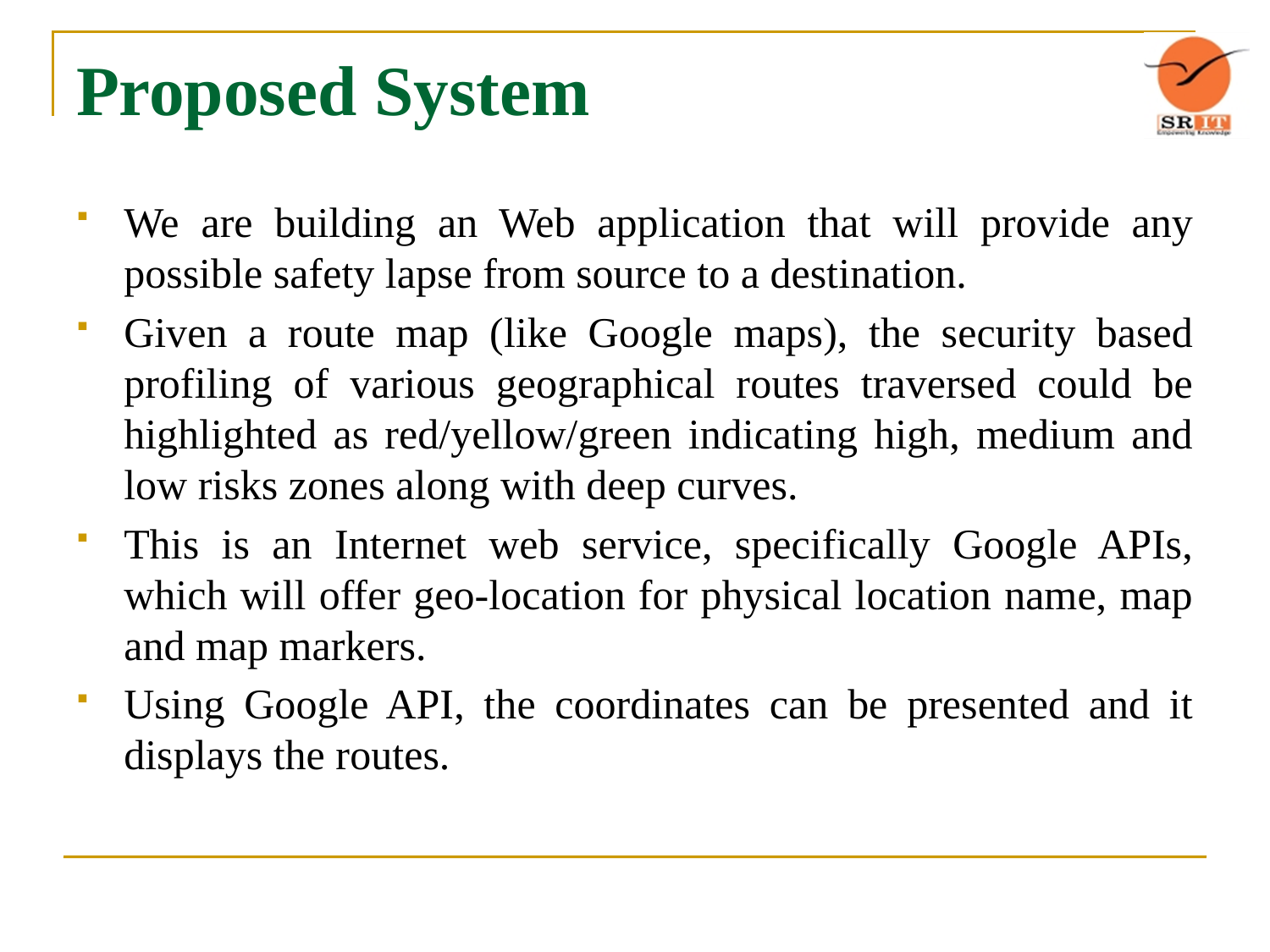

# Proposed System
We are building an Web application that will provide any possible safety lapse from source to a destination.
Given a route map (like Google maps), the security based profiling of various geographical routes traversed could be highlighted as red/yellow/green indicating high, medium and low risks zones along with deep curves.
This is an Internet web service, specifically Google APIs, which will offer geo-location for physical location name, map and map markers.
Using Google API, the coordinates can be presented and it displays the routes.